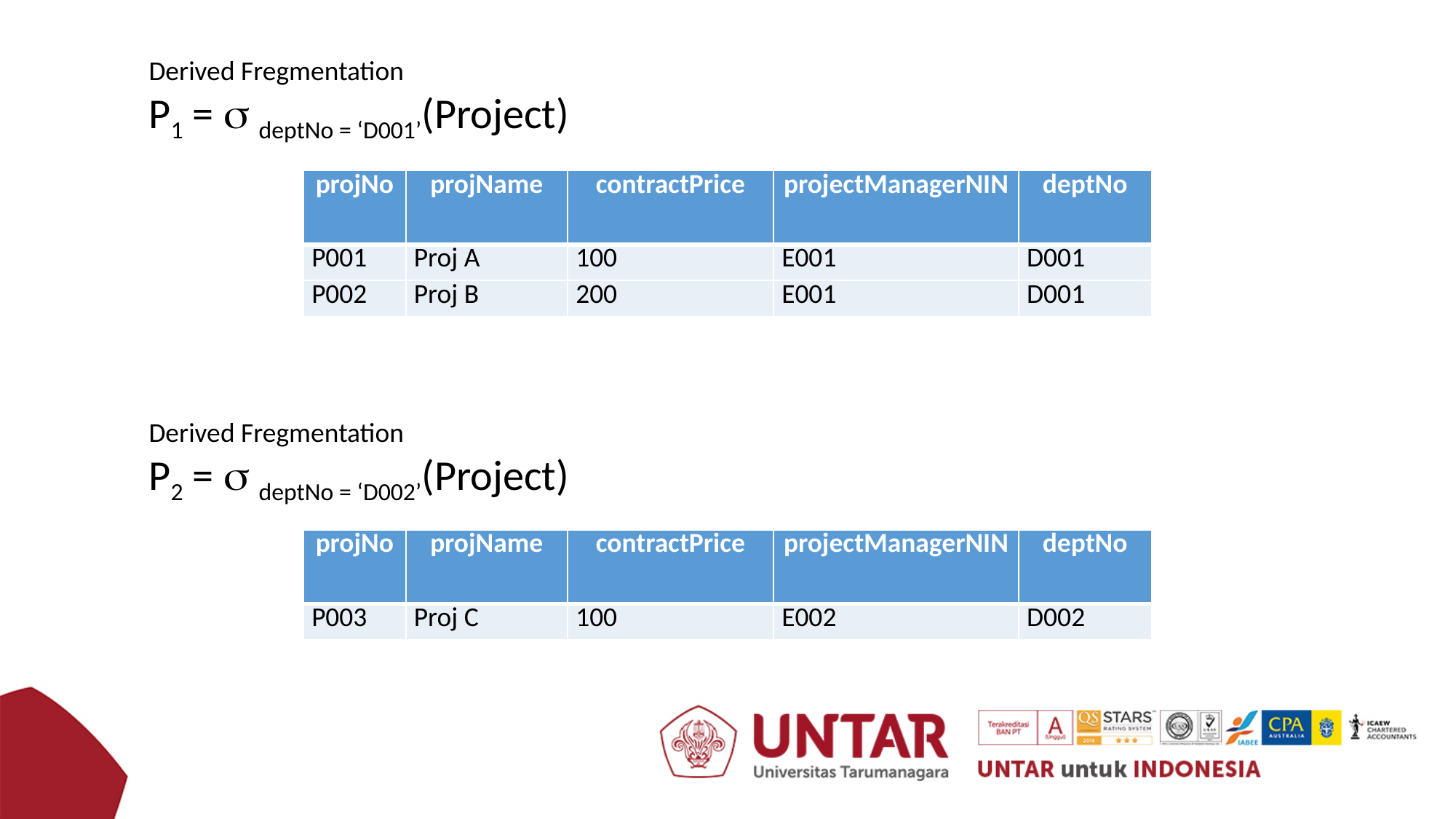

Derived Fregmentation
P1 = σ deptNo = ‘D001’(Project)
| projNo | projName | contractPrice | projectManagerNIN | deptNo |
| --- | --- | --- | --- | --- |
| P001 | Proj A | 100 | E001 | D001 |
| P002 | Proj B | 200 | E001 | D001 |
Derived Fregmentation
P2 = σ deptNo = ‘D002’(Project)
| projNo | projName | contractPrice | projectManagerNIN | deptNo |
| --- | --- | --- | --- | --- |
| P003 | Proj C | 100 | E002 | D002 |